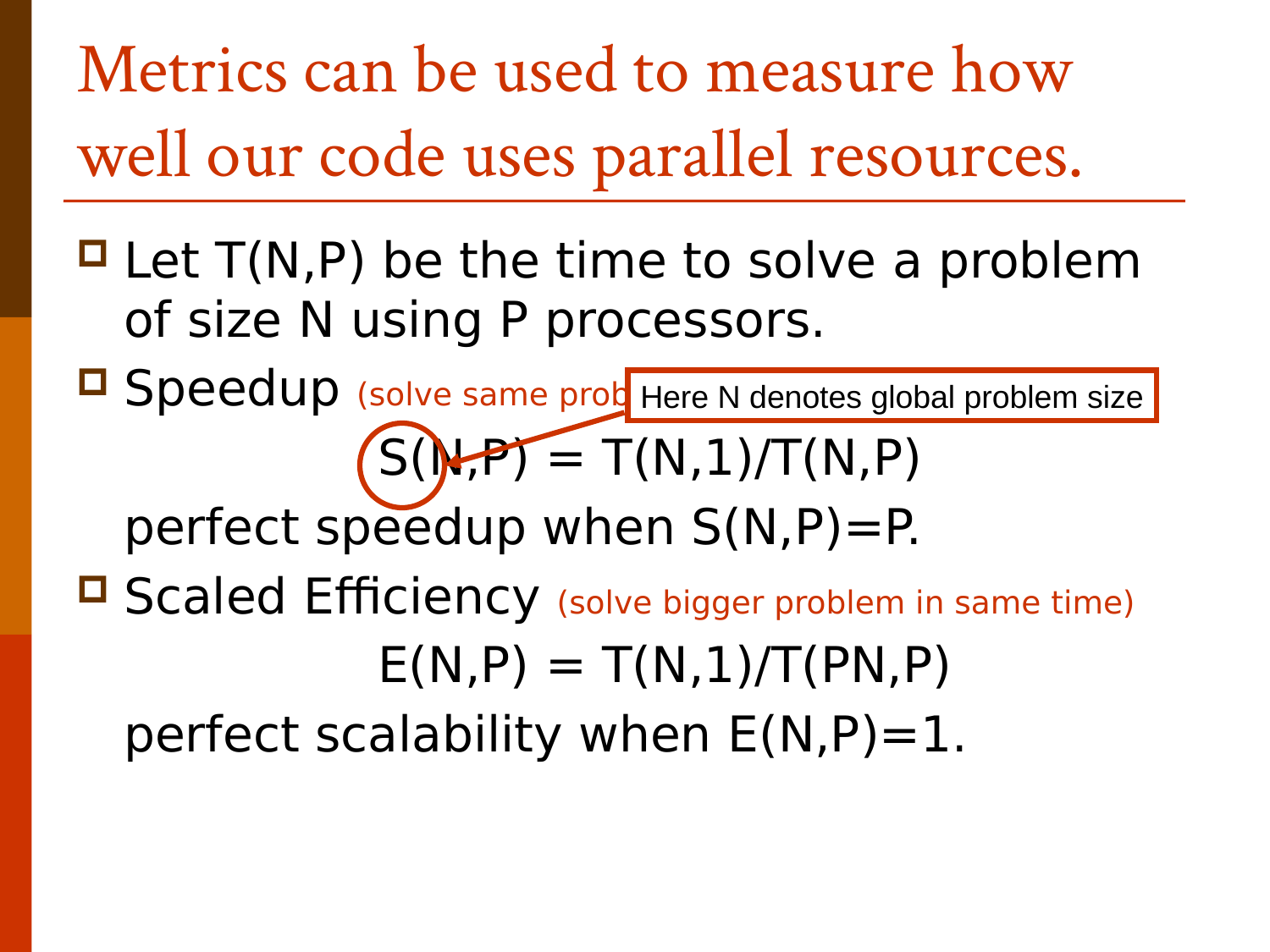

# Metrics can be used to measure how well our code uses parallel resources.
Let T(N,P) be the time to solve a problem of size N using P processors.
Speedup (solve same problem faster)
			S(N,P) = T(N,1)/T(N,P)
	perfect speedup when S(N,P)=P.
Scaled Efficiency (solve bigger problem in same time)
			E(N,P) = T(N,1)/T(PN,P)
	perfect scalability when E(N,P)=1.

Here N denotes global problem size